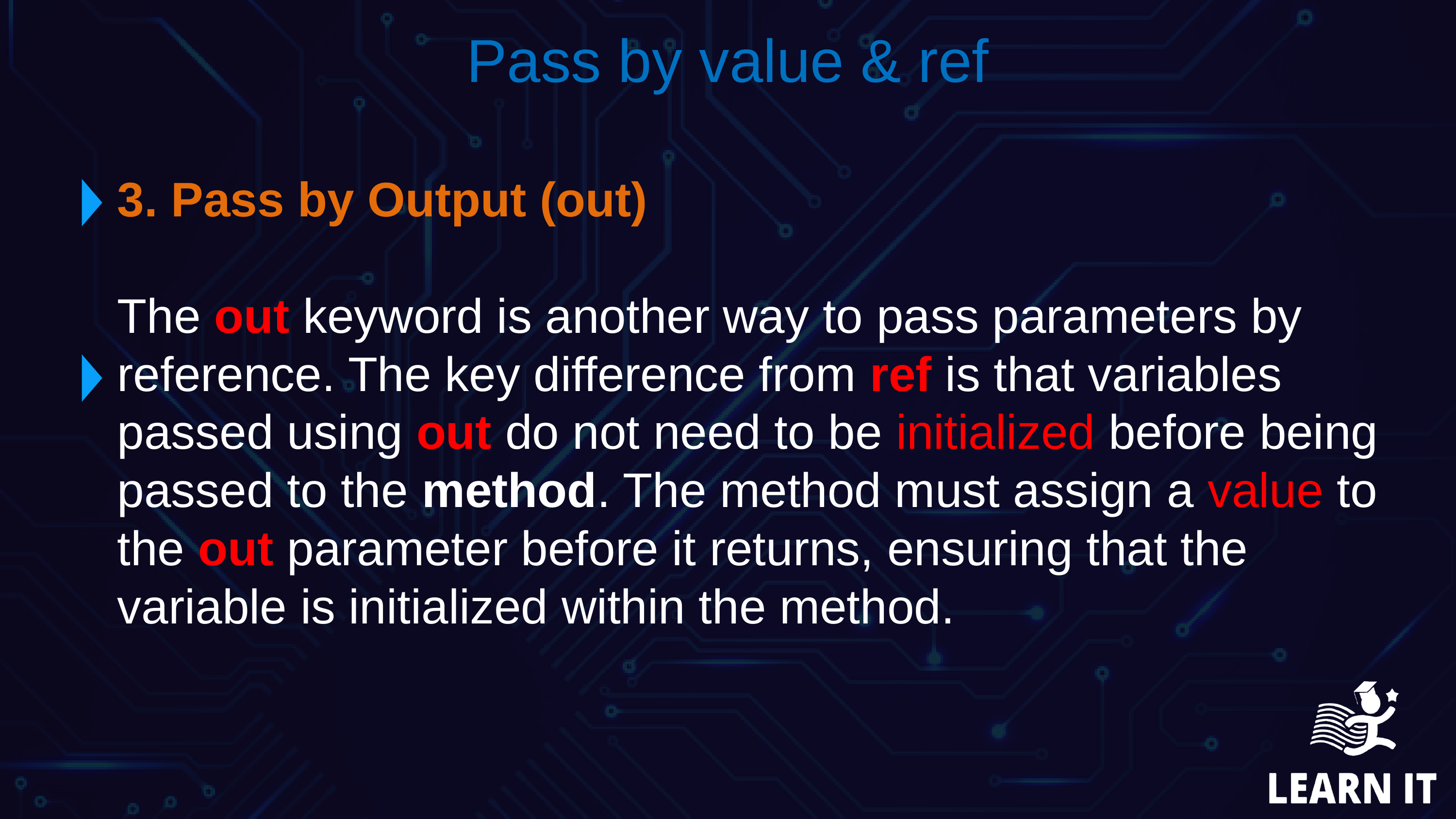

Pass by value & ref
3. Pass by Output (out)

The out keyword is another way to pass parameters by reference. The key difference from ref is that variables passed using out do not need to be initialized before being passed to the method. The method must assign a value to the out parameter before it returns, ensuring that the variable is initialized within the method.